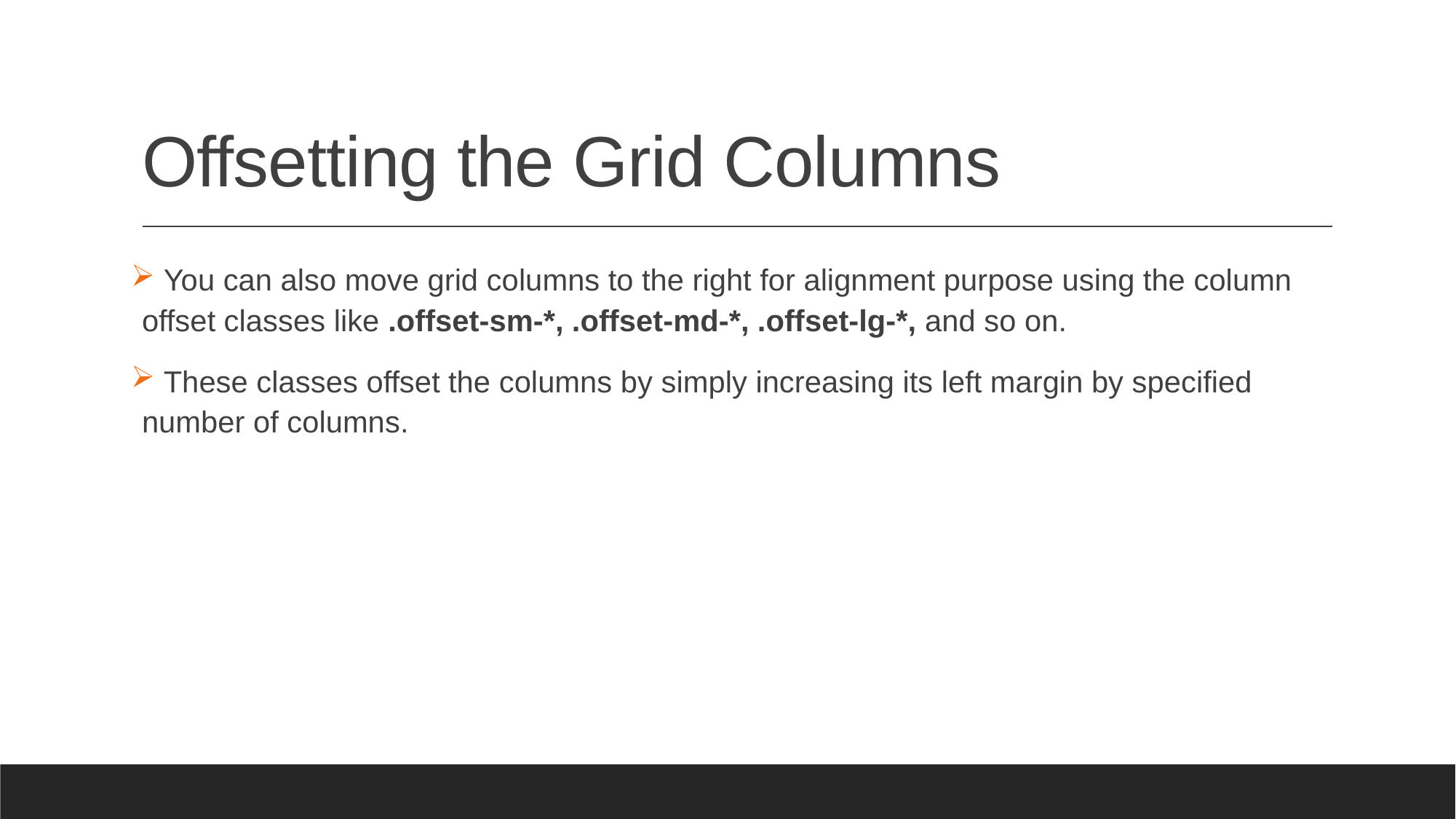

# Offsetting the Grid Columns
 You can also move grid columns to the right for alignment purpose using the column offset classes like .offset-sm-*, .offset-md-*, .offset-lg-*, and so on.
 These classes offset the columns by simply increasing its left margin by specified number of columns.